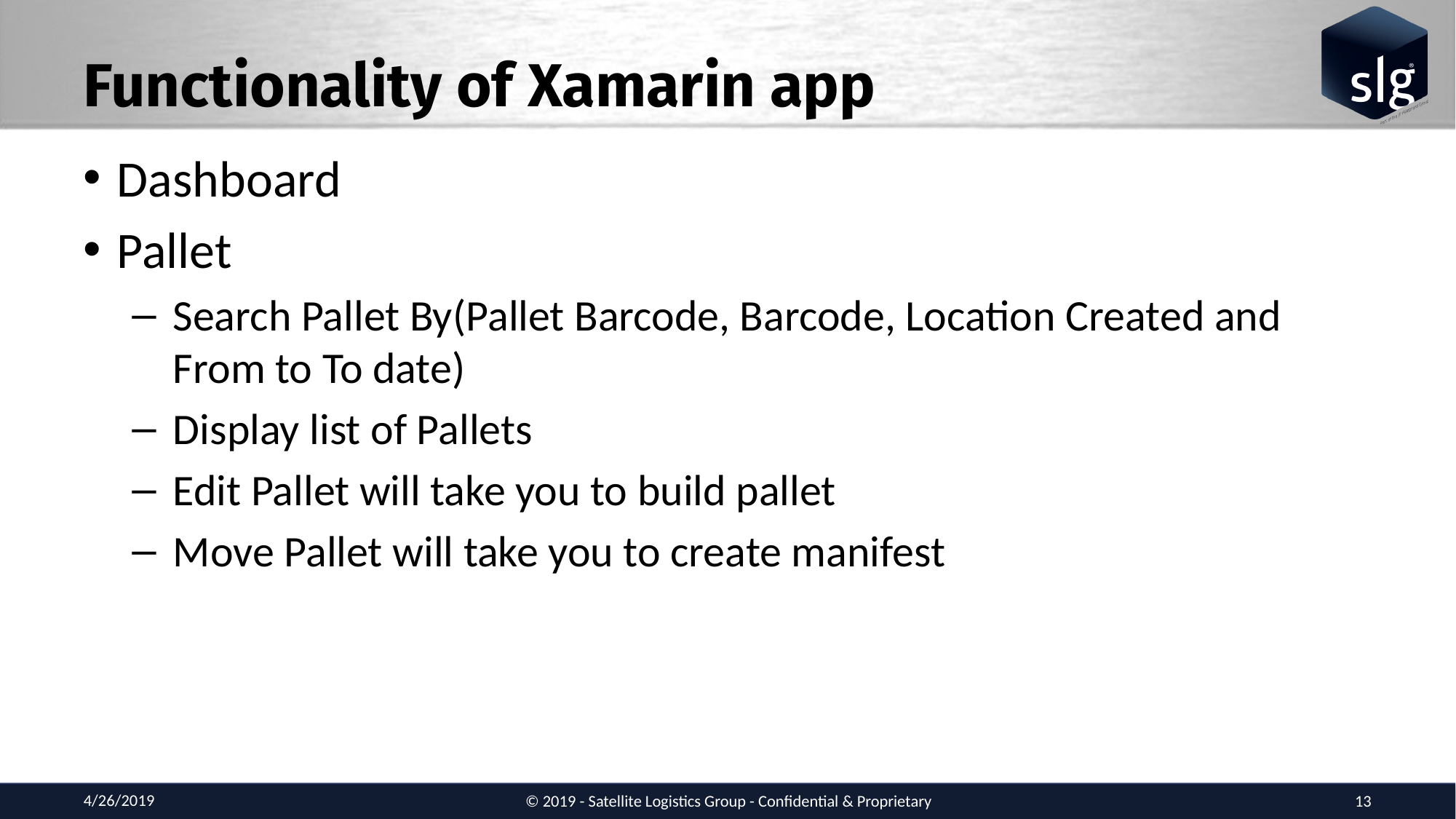

# Functionality of Xamarin app
Dashboard
Pallet
Search Pallet By(Pallet Barcode, Barcode, Location Created and From to To date)
Display list of Pallets
Edit Pallet will take you to build pallet
Move Pallet will take you to create manifest
4/26/2019
© 2019 - Satellite Logistics Group - Confidential & Proprietary
13